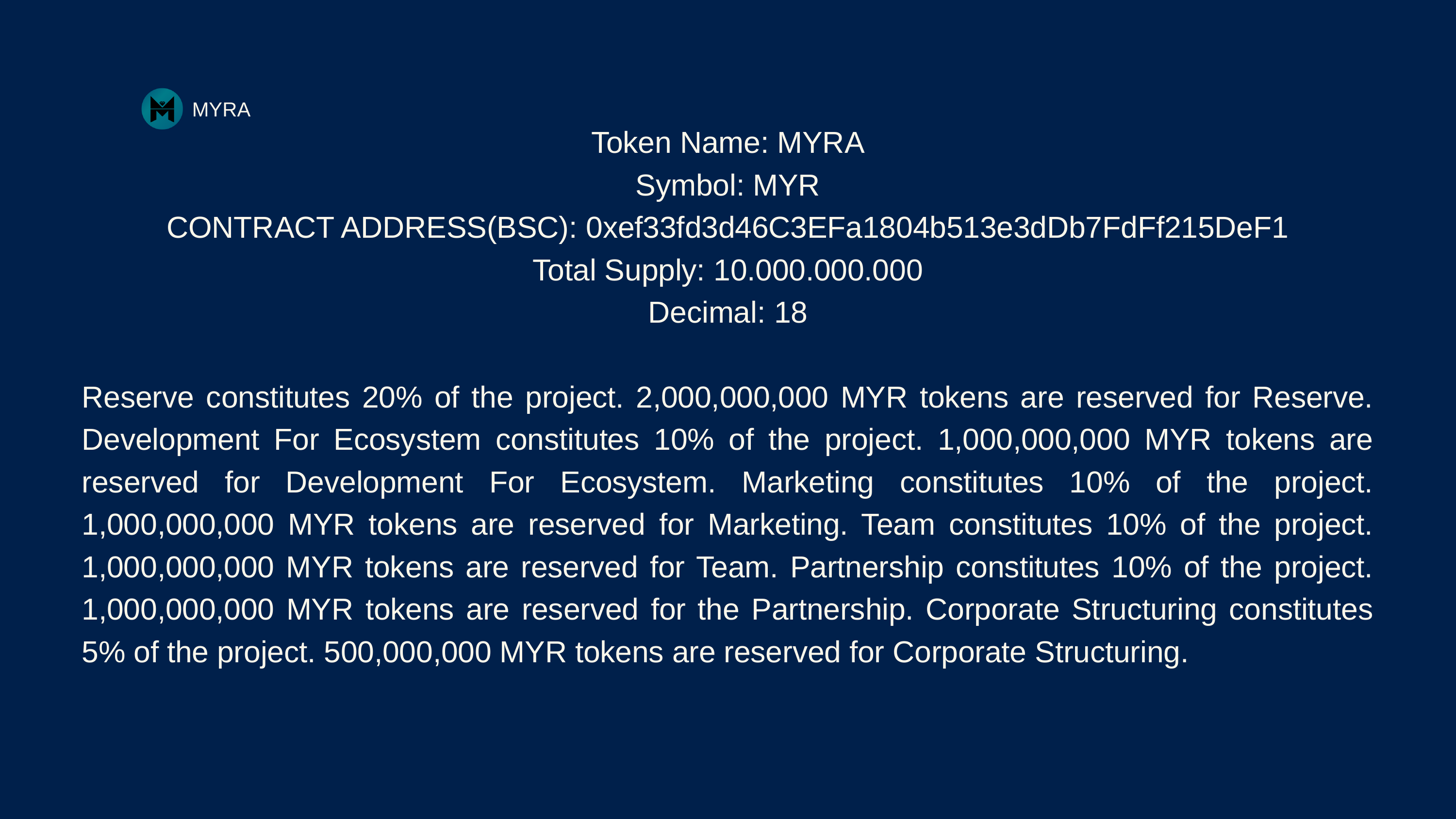

MYRA
Token Name: MYRA
Symbol: MYR
CONTRACT ADDRESS(BSC): 0xef33fd3d46C3EFa1804b513e3dDb7FdFf215DeF1
Total Supply: 10.000.000.000
Decimal: 18

Reserve constitutes 20% of the project. 2,000,000,000 MYR tokens are reserved for Reserve. Development For Ecosystem constitutes 10% of the project. 1,000,000,000 MYR tokens are reserved for Development For Ecosystem. Marketing constitutes 10% of the project. 1,000,000,000 MYR tokens are reserved for Marketing. Team constitutes 10% of the project. 1,000,000,000 MYR tokens are reserved for Team. Partnership constitutes 10% of the project. 1,000,000,000 MYR tokens are reserved for the Partnership. Corporate Structuring constitutes 5% of the project. 500,000,000 MYR tokens are reserved for Corporate Structuring.